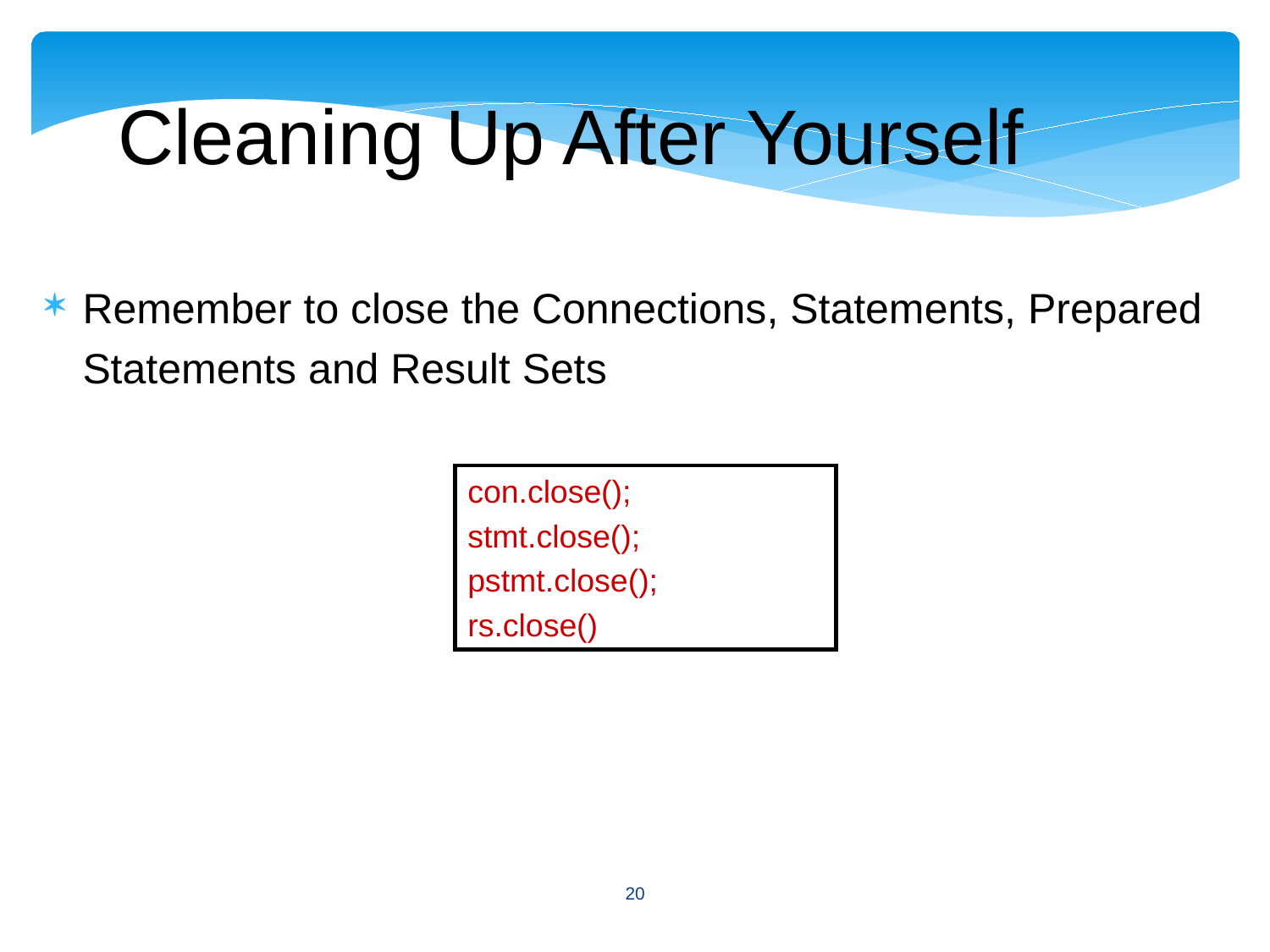

Cleaning Up After Yourself
Remember to close the Connections, Statements, Prepared Statements and Result Sets

con.close();
stmt.close();
pstmt.close();
rs.close()
20